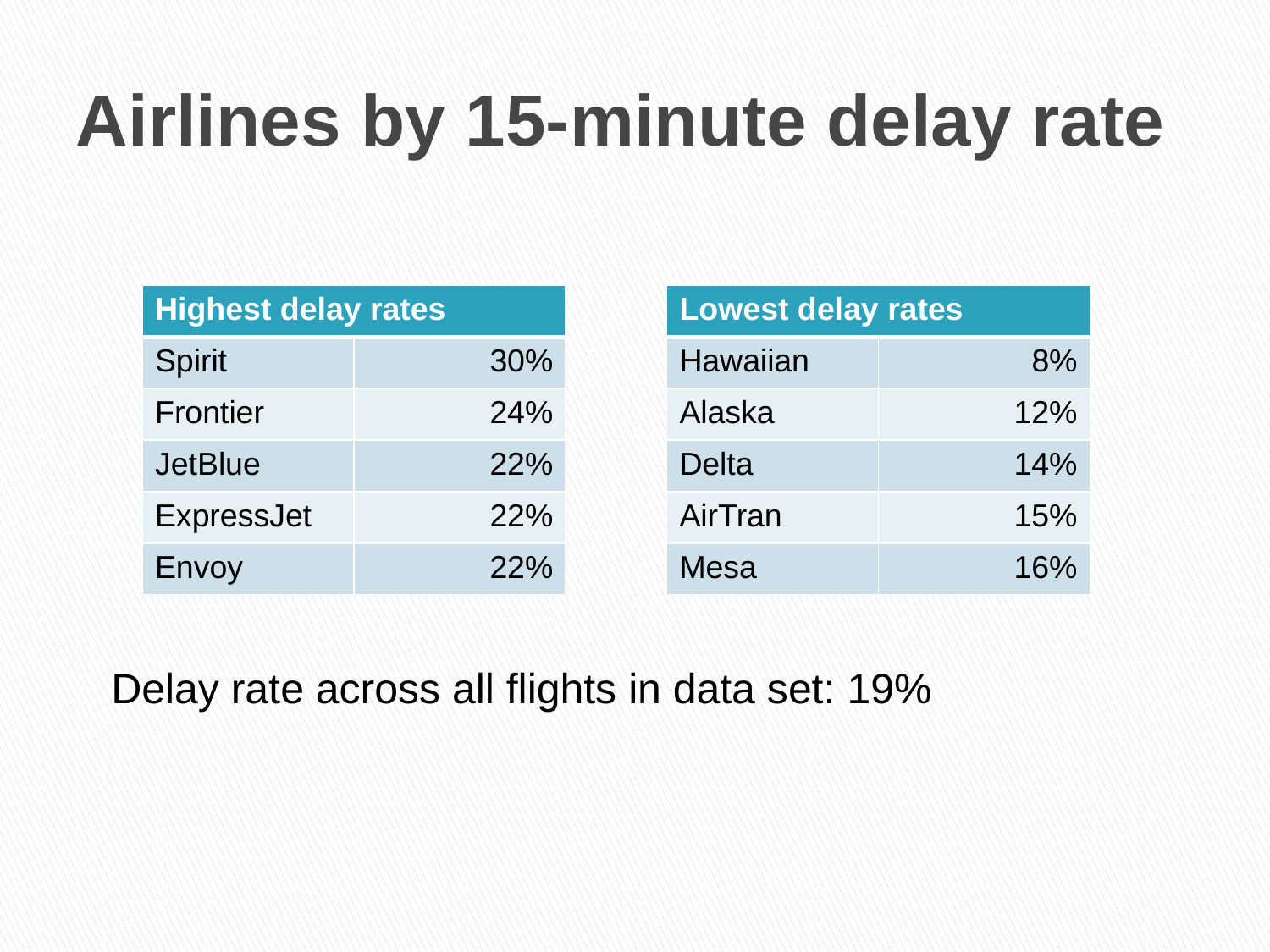

# Airlines by 15-minute delay rate
| Highest delay rates |  |
| --- | --- |
| Spirit | 30% |
| Frontier | 24% |
| JetBlue | 22% |
| ExpressJet | 22% |
| Envoy | 22% |
| Lowest delay rates |  |
| --- | --- |
| Hawaiian | 8% |
| Alaska | 12% |
| Delta | 14% |
| AirTran | 15% |
| Mesa | 16% |
Delay rate across all flights in data set: 19%